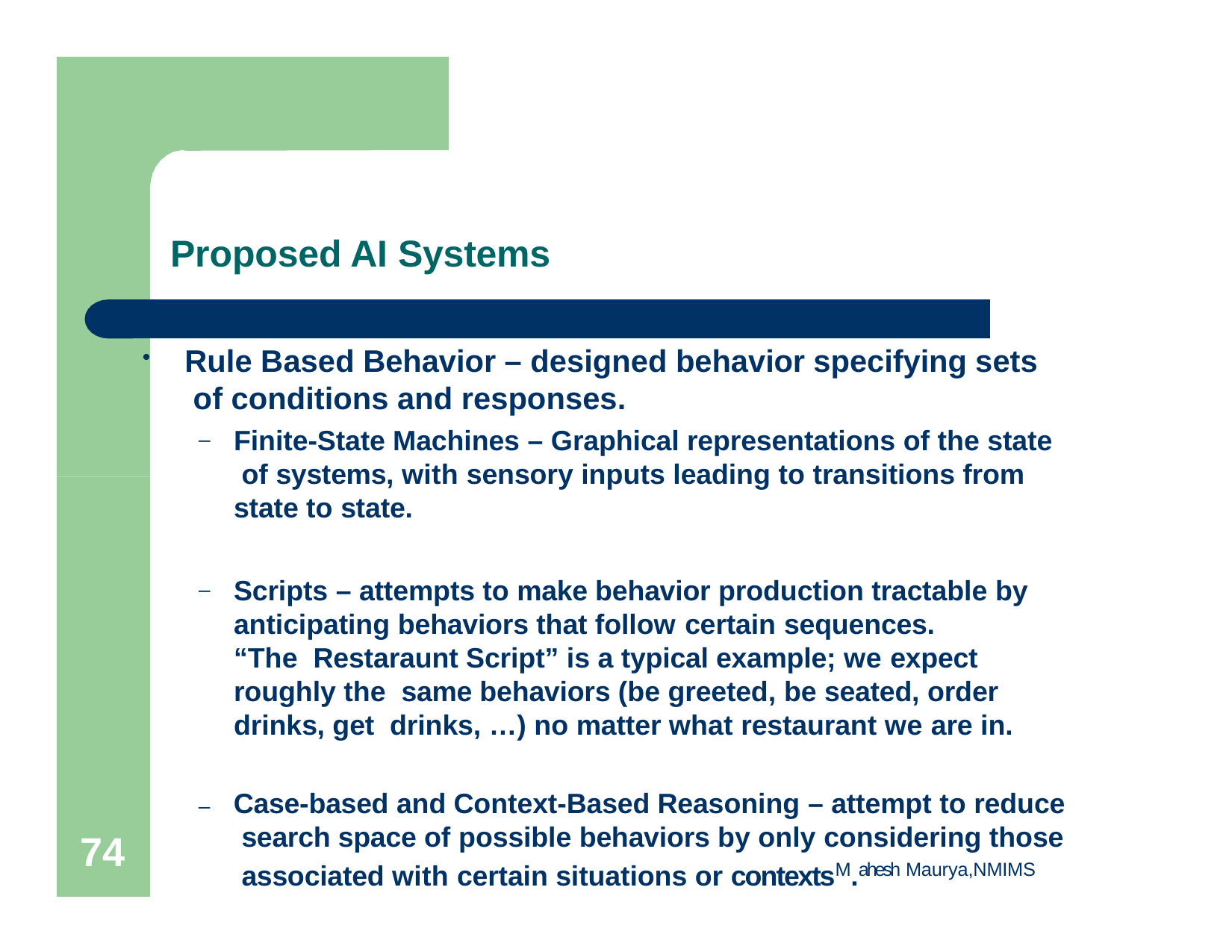

# Proposed AI Systems
Rule Based Behavior – designed behavior specifying sets  of conditions and responses.
Finite-State Machines – Graphical representations of the state  of systems, with sensory inputs leading to transitions from  state to state.

Scripts – attempts to make behavior production tractable by  anticipating behaviors that follow certain sequences.	“The  Restaraunt Script” is a typical example; we expect roughly the  same behaviors (be greeted, be seated, order drinks, get  drinks, …) no matter what restaurant we are in.

–	Case-based and Context-Based Reasoning – attempt to reduce  search space of possible behaviors by only considering those  associated with certain situations or contextsM.ahesh Maurya,NMIMS
74